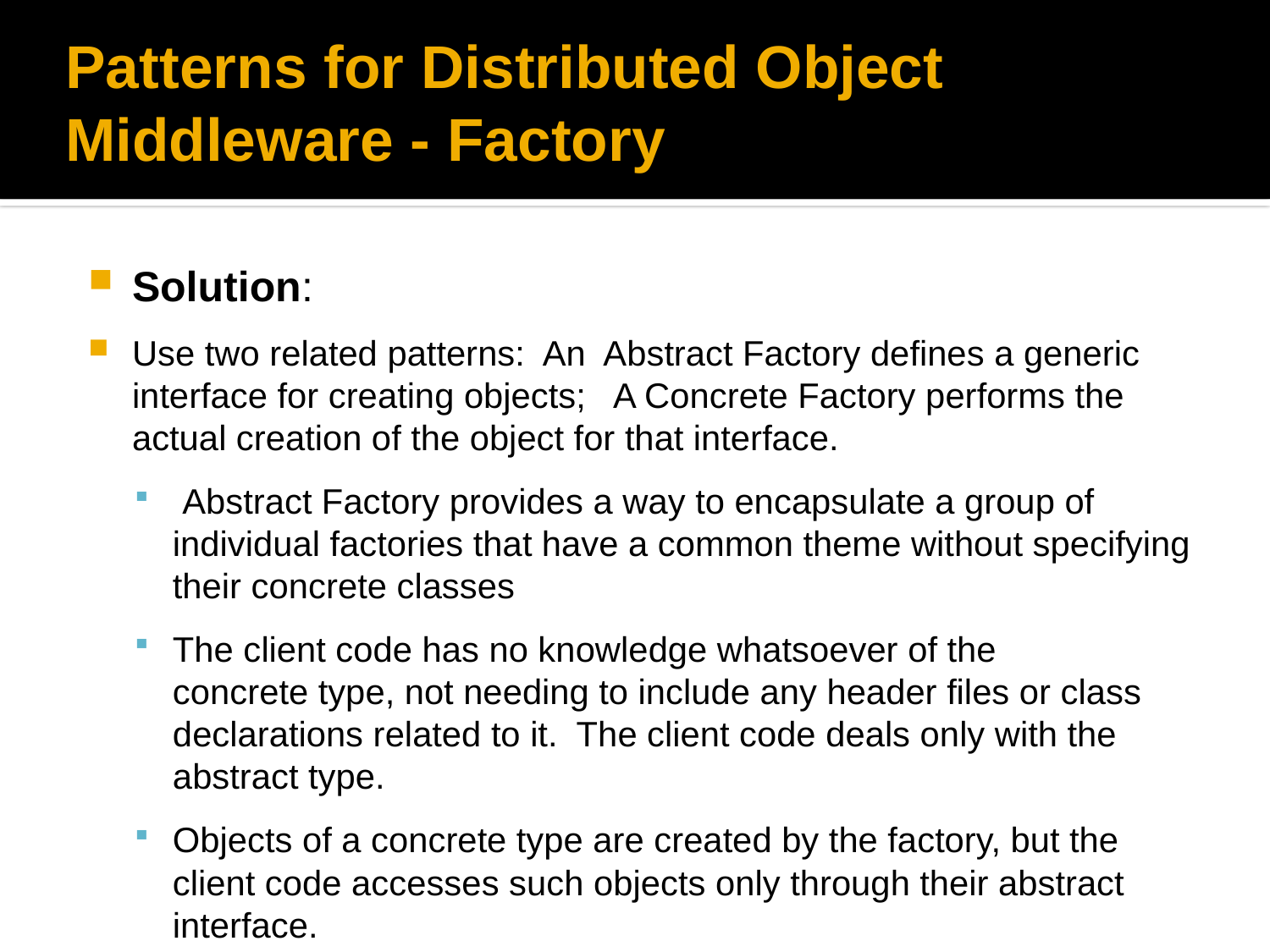

# Patterns for Distributed Object Middleware - Factory
Solution:
Use two related patterns:  An  Abstract Factory defines a generic interface for creating objects;   A Concrete Factory performs the actual creation of the object for that interface.
 Abstract Factory provides a way to encapsulate a group of individual factories that have a common theme without specifying their concrete classes
The client code has no knowledge whatsoever of the concrete type, not needing to include any header files or class declarations related to it.  The client code deals only with the abstract type.
Objects of a concrete type are created by the factory, but the client code accesses such objects only through their abstract interface.